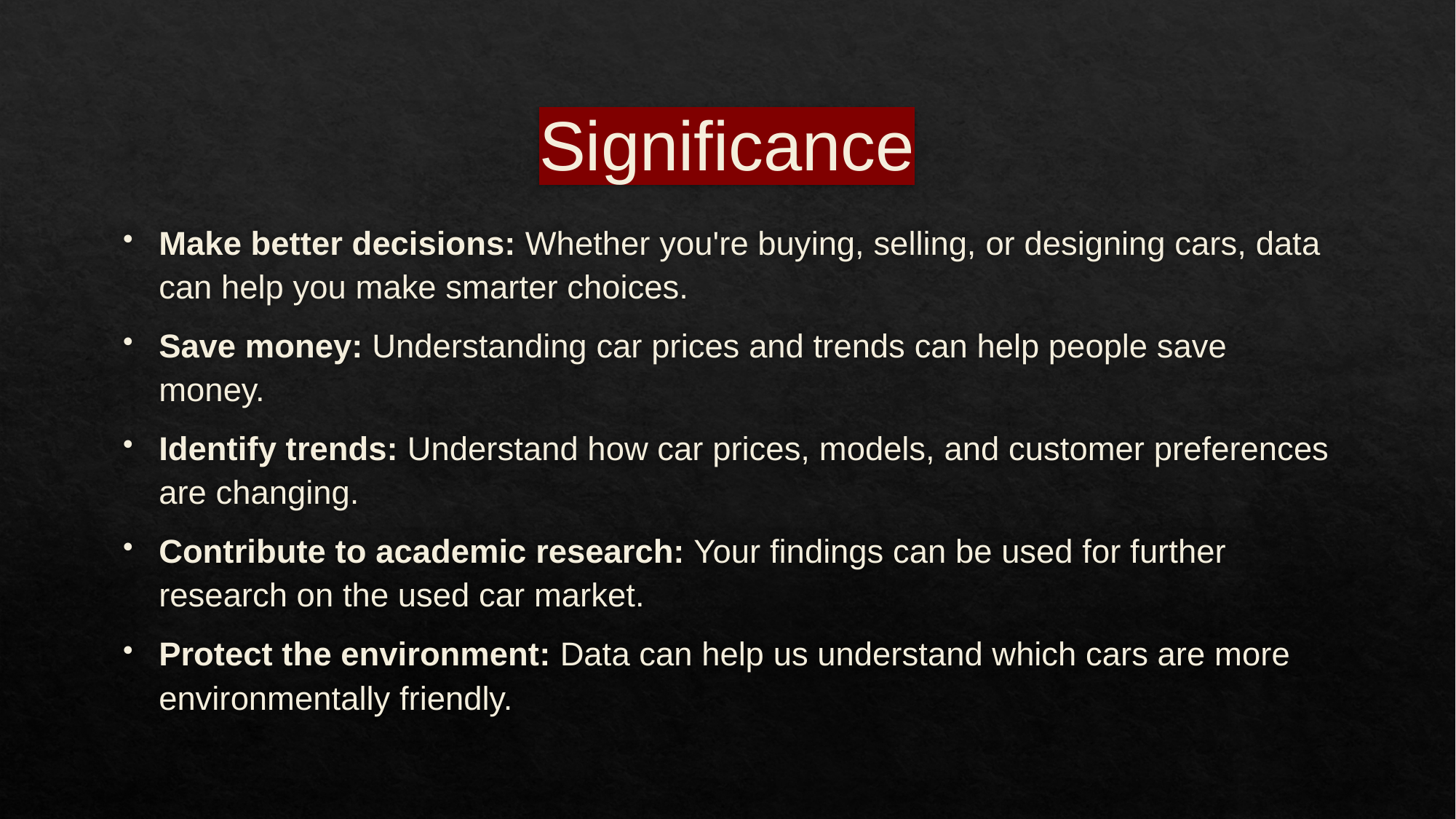

# Significance
Make better decisions: Whether you're buying, selling, or designing cars, data can help you make smarter choices.
Save money: Understanding car prices and trends can help people save money.
Identify trends: Understand how car prices, models, and customer preferences are changing.
Contribute to academic research: Your findings can be used for further research on the used car market.
Protect the environment: Data can help us understand which cars are more environmentally friendly.